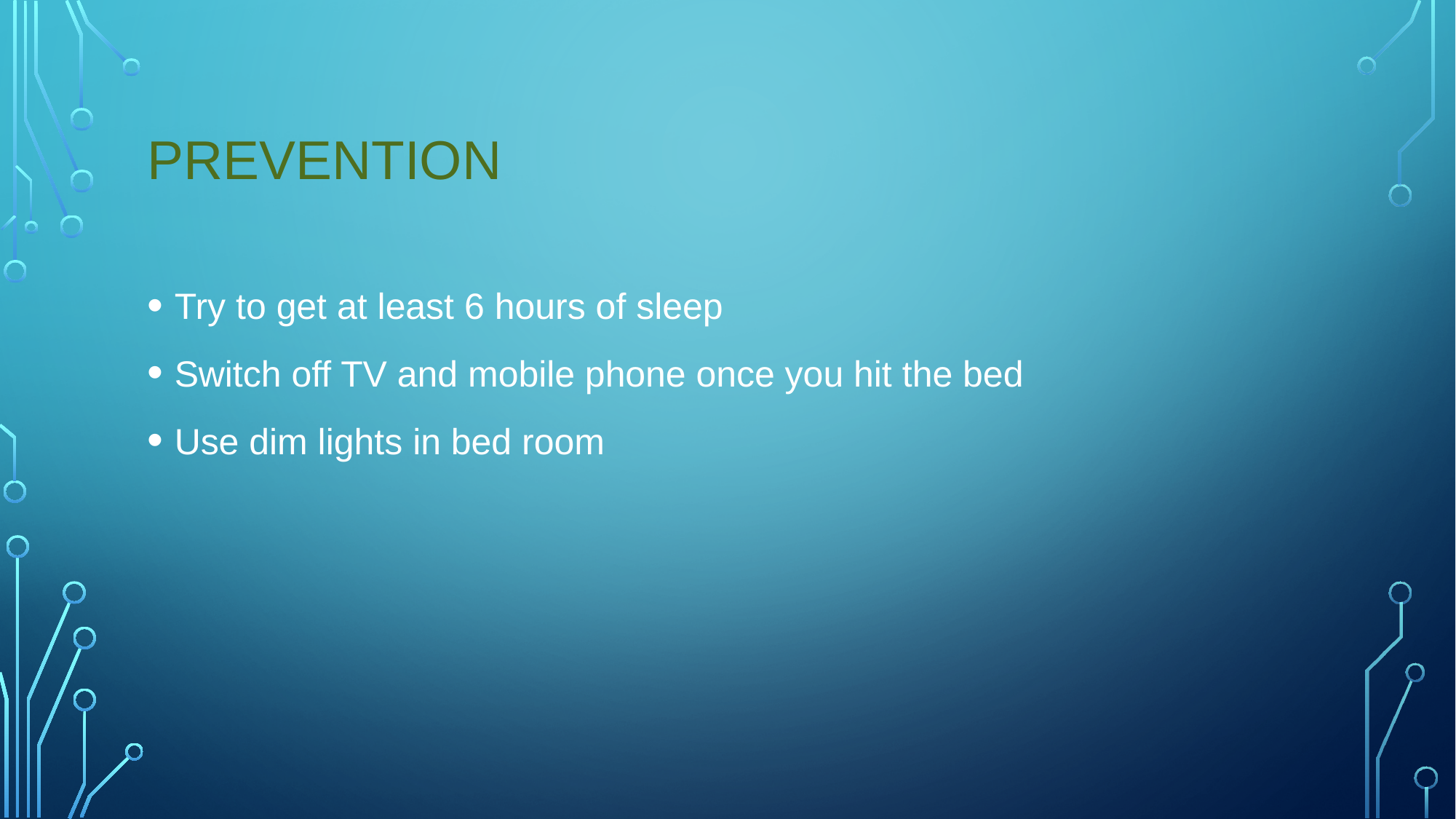

# Prevention
Try to get at least 6 hours of sleep
Switch off TV and mobile phone once you hit the bed
Use dim lights in bed room